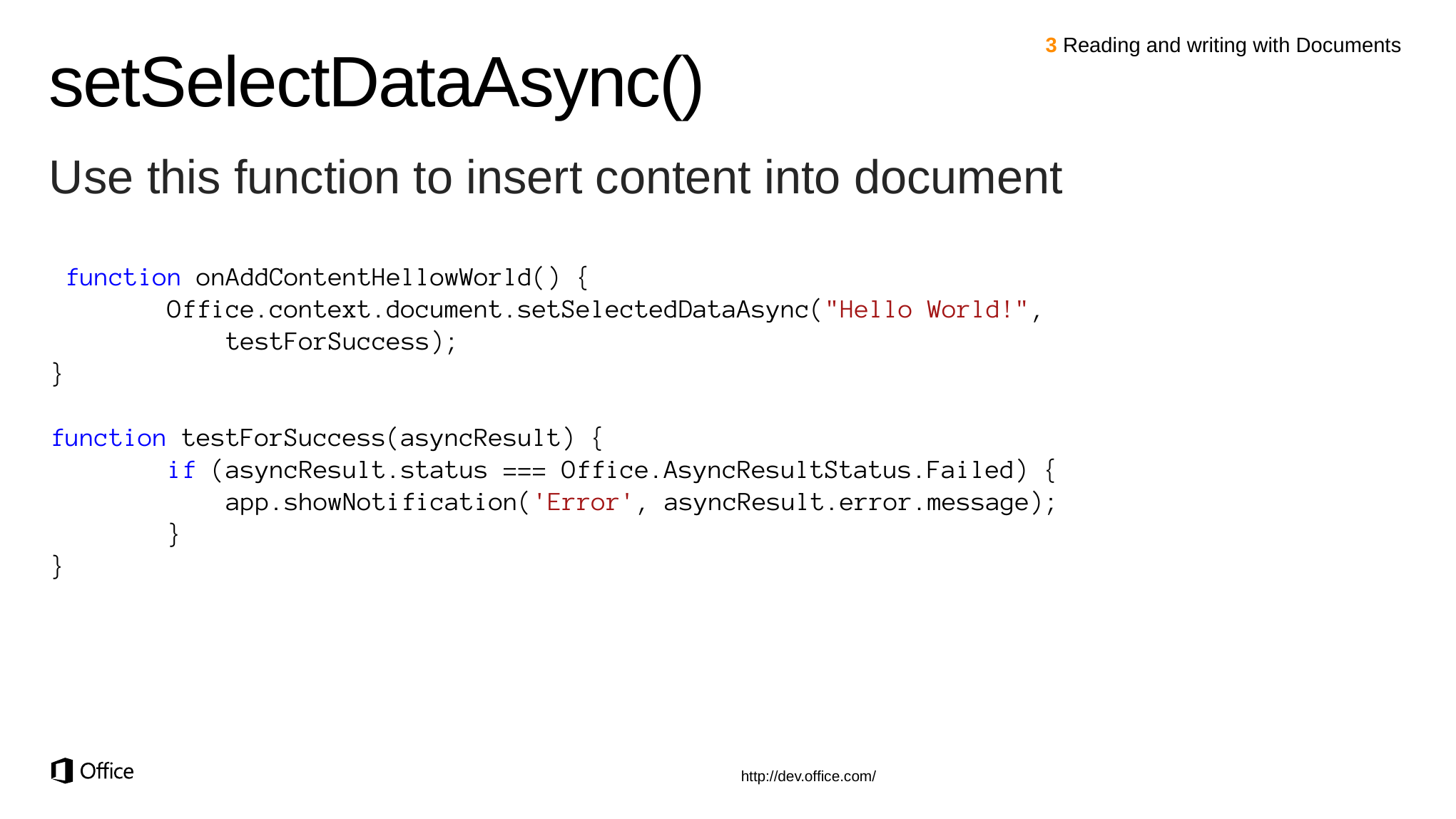

3 Reading and writing with Documents

# setSelectDataAsync()
Use this function to insert content into document
 function onAddContentHellowWorld() {
        Office.context.document.setSelectedDataAsync("Hello World!",
            testForSuccess);
}

function testForSuccess(asyncResult) {
        if (asyncResult.status === Office.AsyncResultStatus.Failed) {
            app.showNotification('Error', asyncResult.error.message);
        }
}